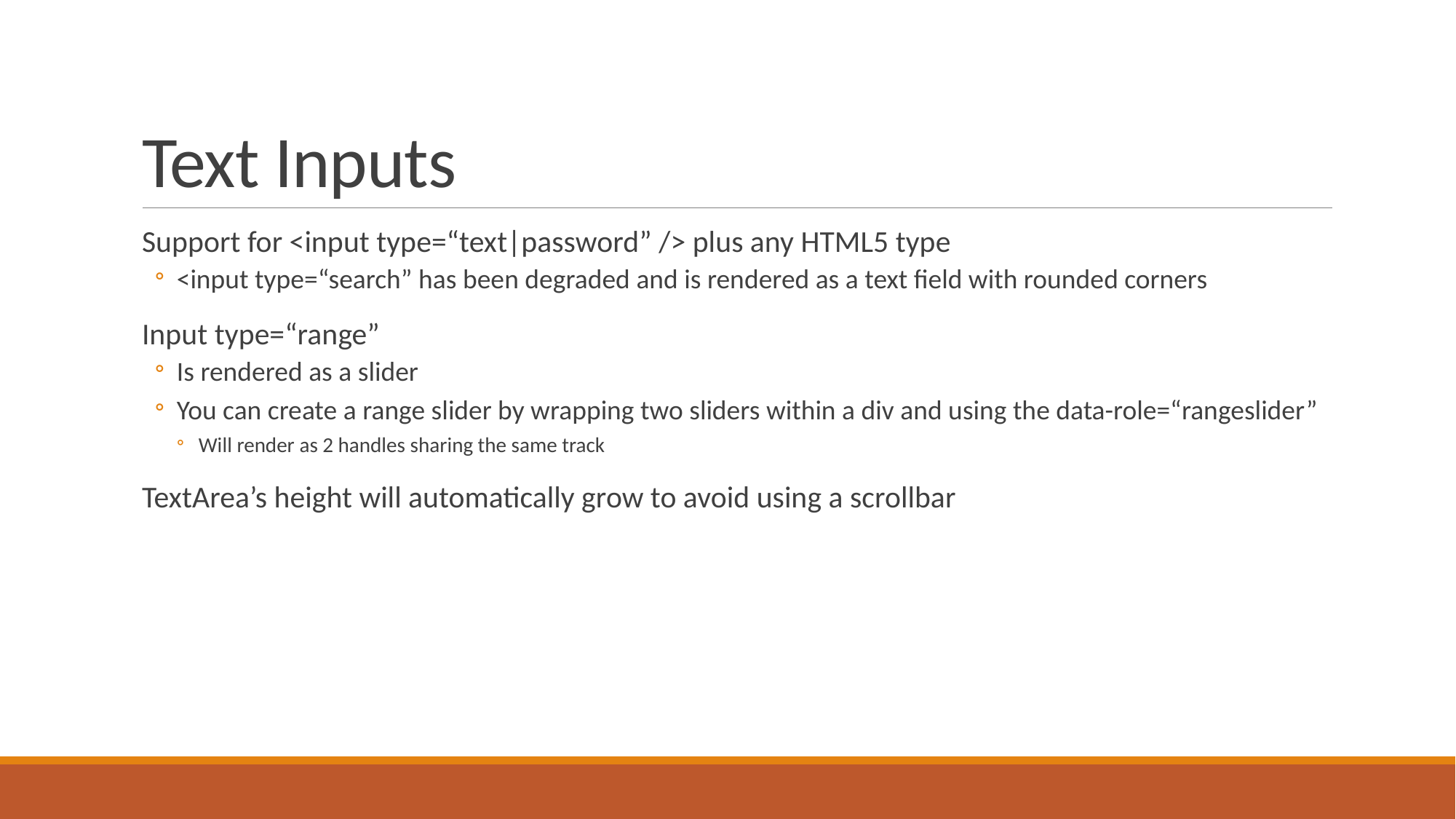

# Text Inputs
Support for <input type=“text|password” /> plus any HTML5 type
<input type=“search” has been degraded and is rendered as a text field with rounded corners
Input type=“range”
Is rendered as a slider
You can create a range slider by wrapping two sliders within a div and using the data-role=“rangeslider”
Will render as 2 handles sharing the same track
TextArea’s height will automatically grow to avoid using a scrollbar